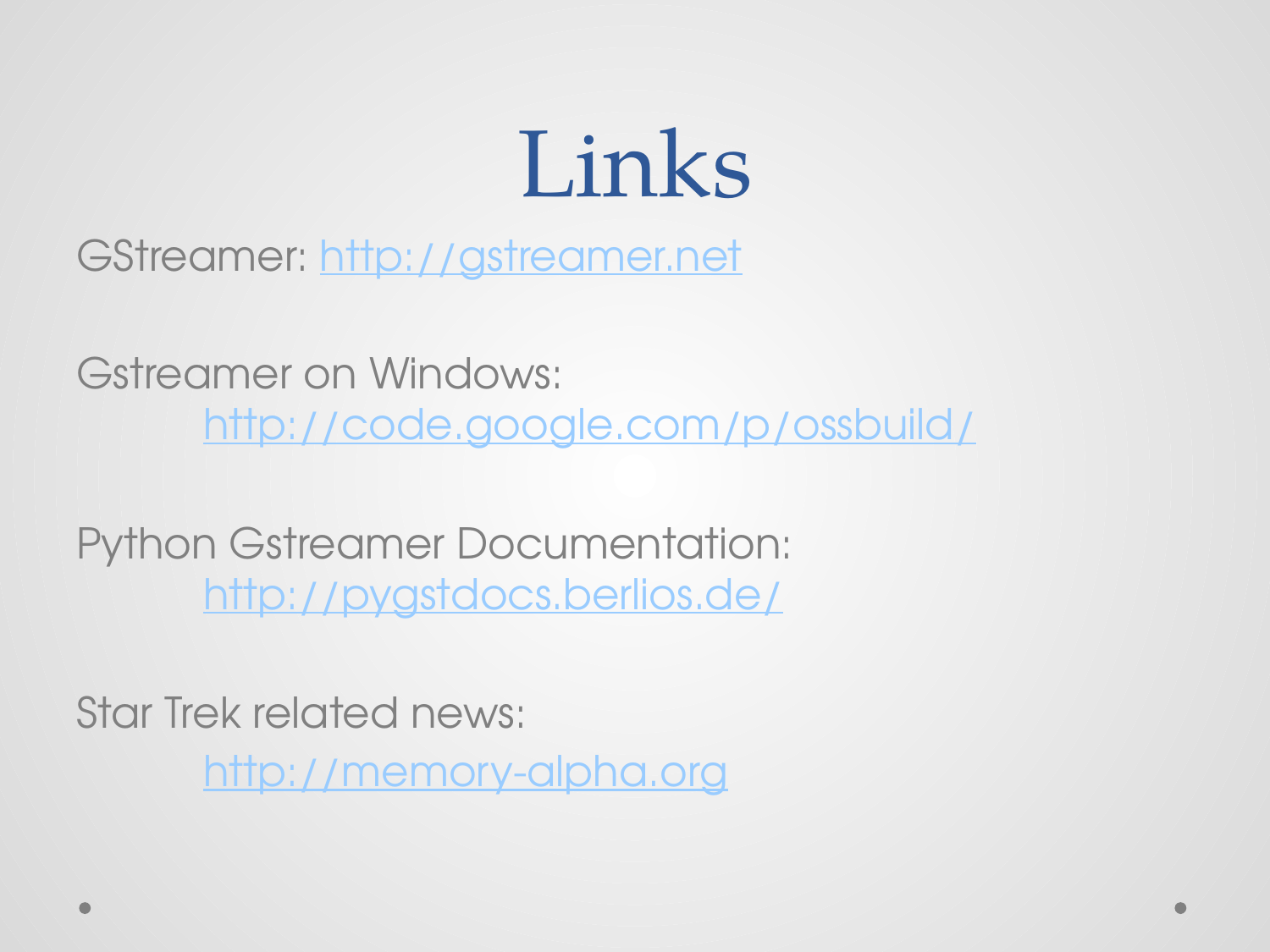

# Links
GStreamer: http://gstreamer.net

Gstreamer on Windows:
	http://code.google.com/p/ossbuild/

Python Gstreamer Documentation:
	http://pygstdocs.berlios.de/

Star Trek related news:
	http://memory-alpha.org